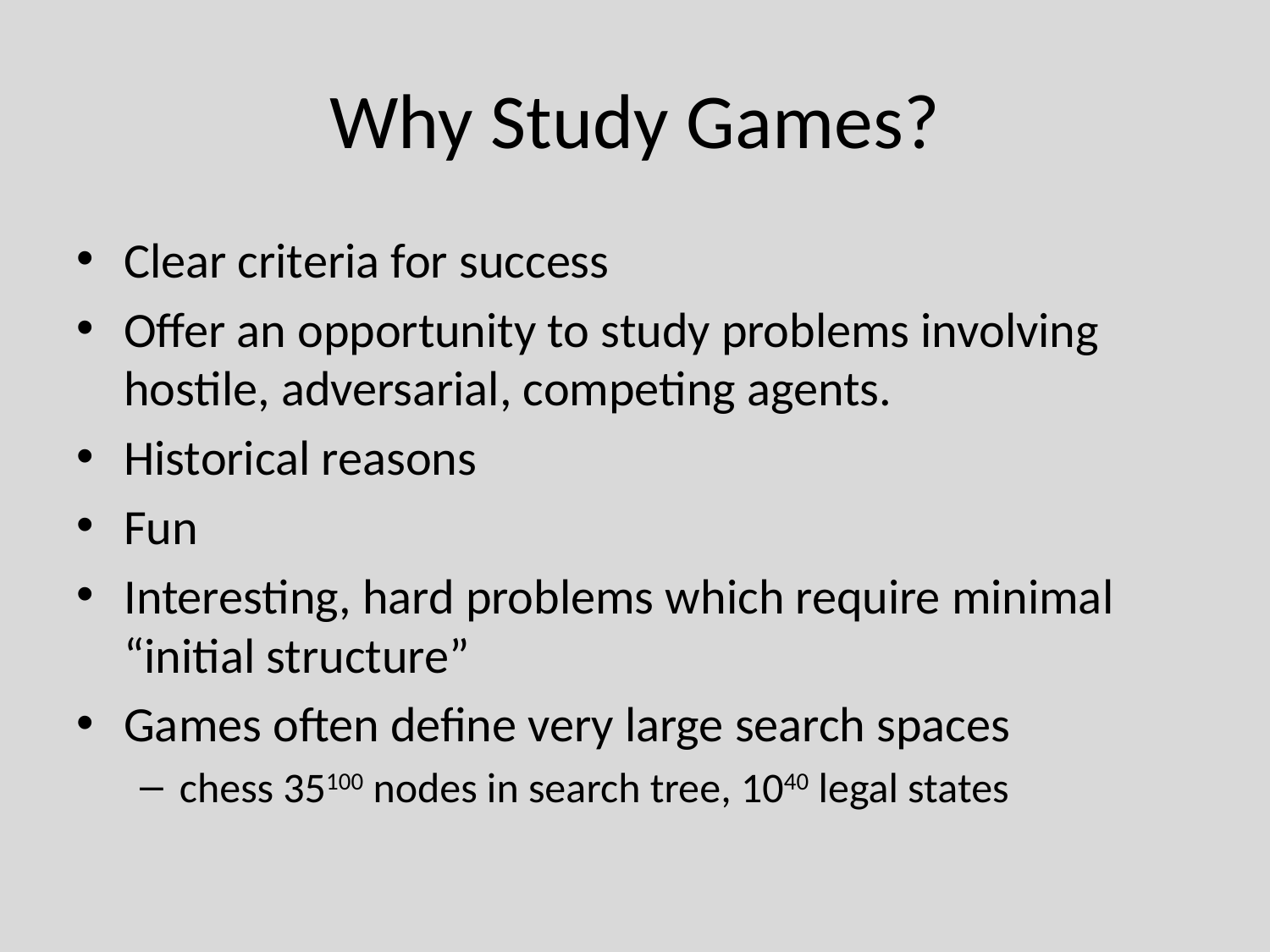

# Why Study Games?
Clear criteria for success
Offer an opportunity to study problems involving hostile, adversarial, competing agents.
Historical reasons
Fun
Interesting, hard problems which require minimal “initial structure”
Games often define very large search spaces
chess 35100 nodes in search tree, 1040 legal states